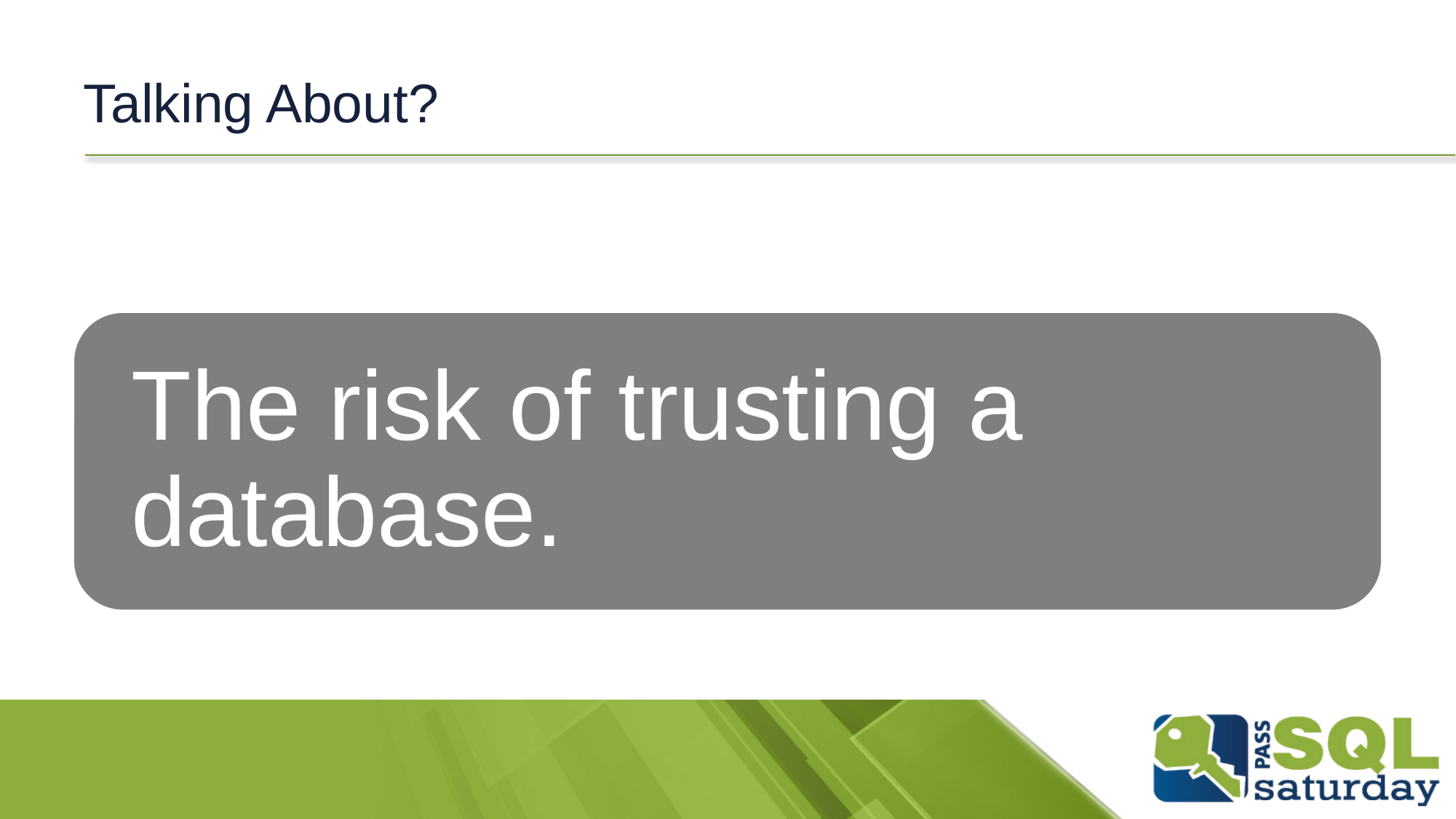

# Talking About?
The risk of trusting a database.